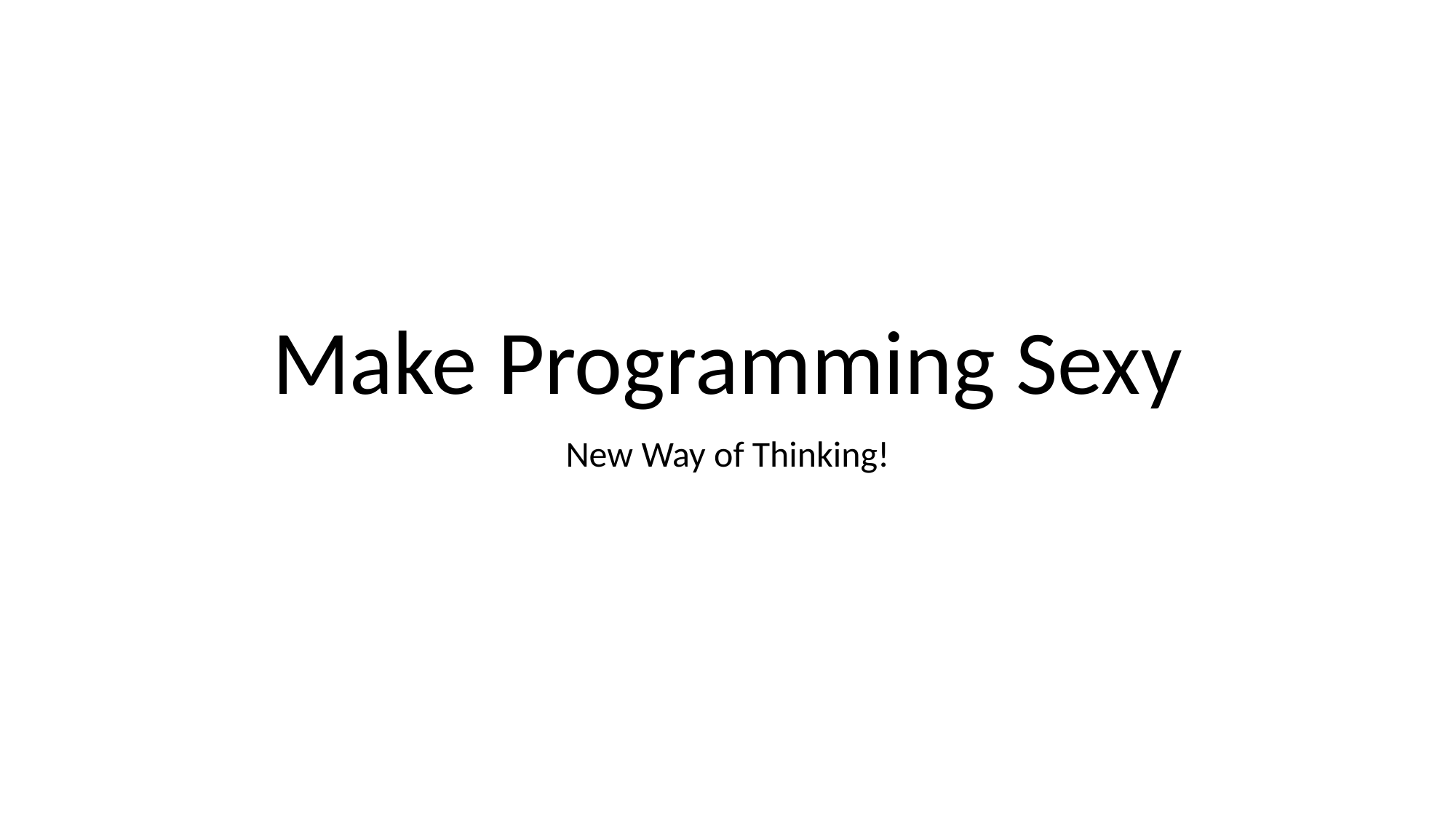

# Make Programming Sexy
New Way of Thinking!